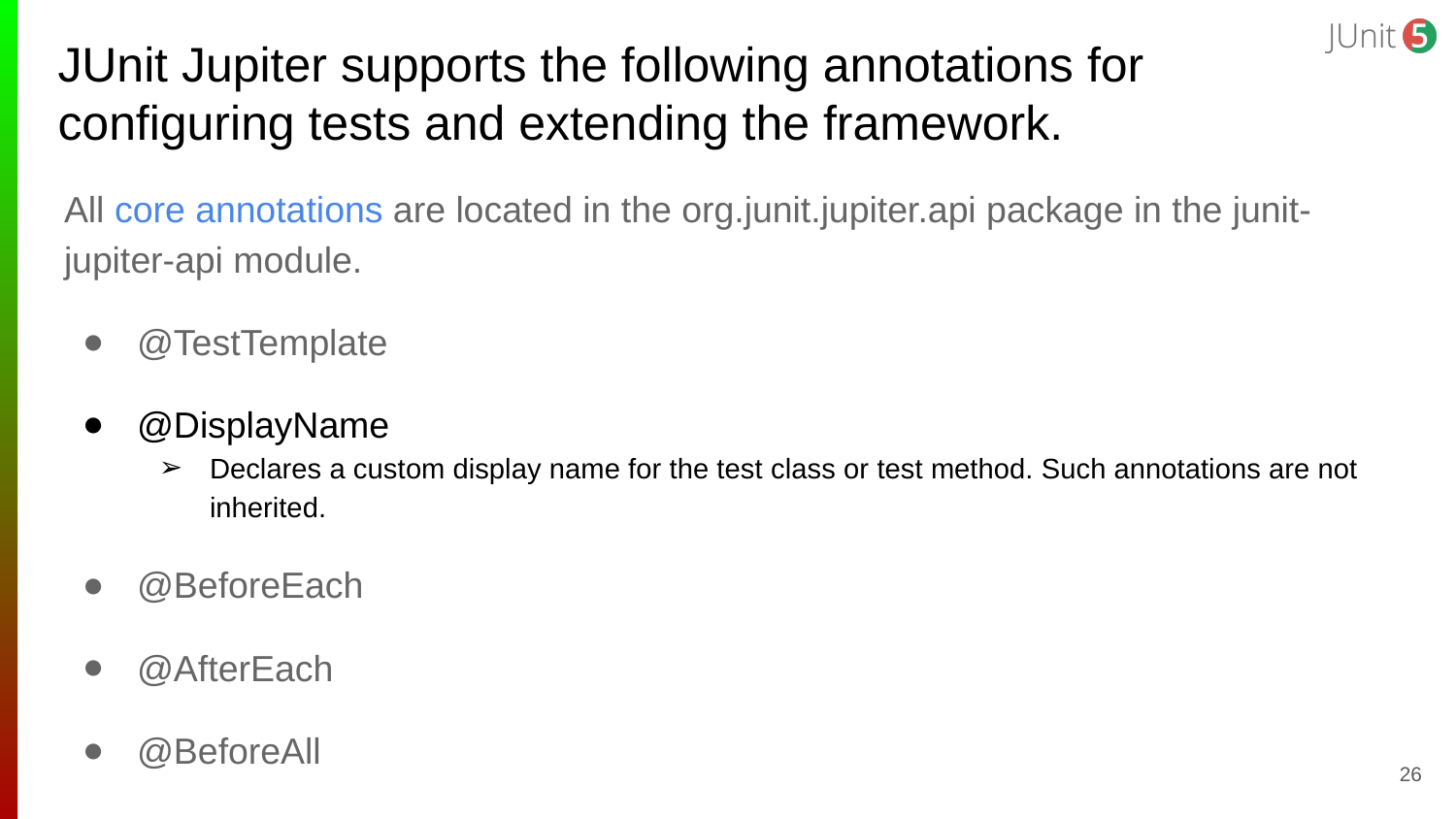

# JUnit Jupiter supports the following annotations for configuring tests and extending the framework.
All core annotations are located in the org.junit.jupiter.api package in the junit-jupiter-api module.
@TestTemplate
@DisplayName
Declares a custom display name for the test class or test method. Such annotations are not inherited.
@BeforeEach
@AfterEach
@BeforeAll
26